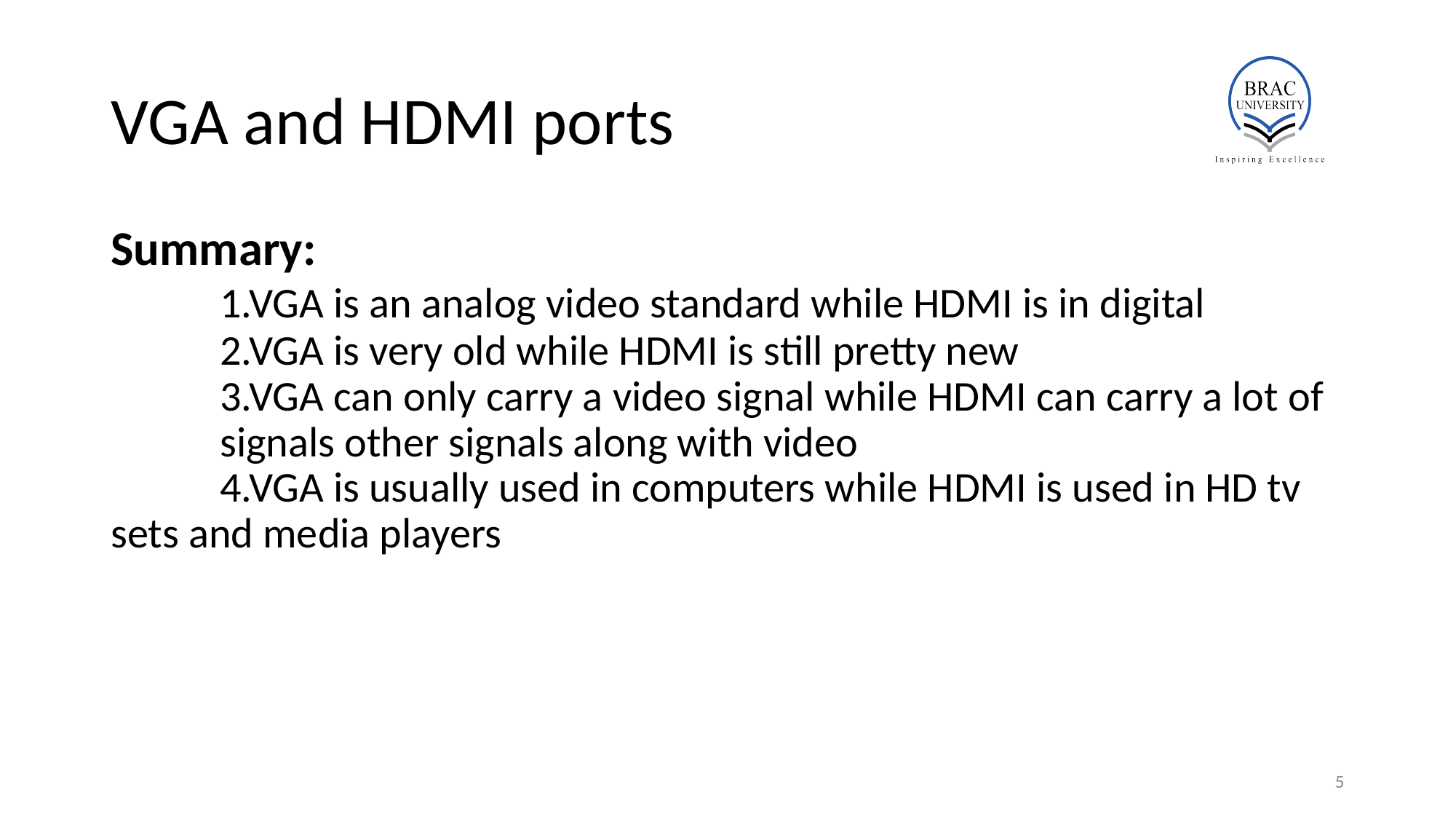

# VGA and HDMI ports
Summary:
	1.VGA is an analog video standard while HDMI is in digital
	2.VGA is very old while HDMI is still pretty new
	3.VGA can only carry a video signal while HDMI can carry a lot of 	signals other signals along with video
	4.VGA is usually used in computers while HDMI is used in HD tv 	sets and media players
5